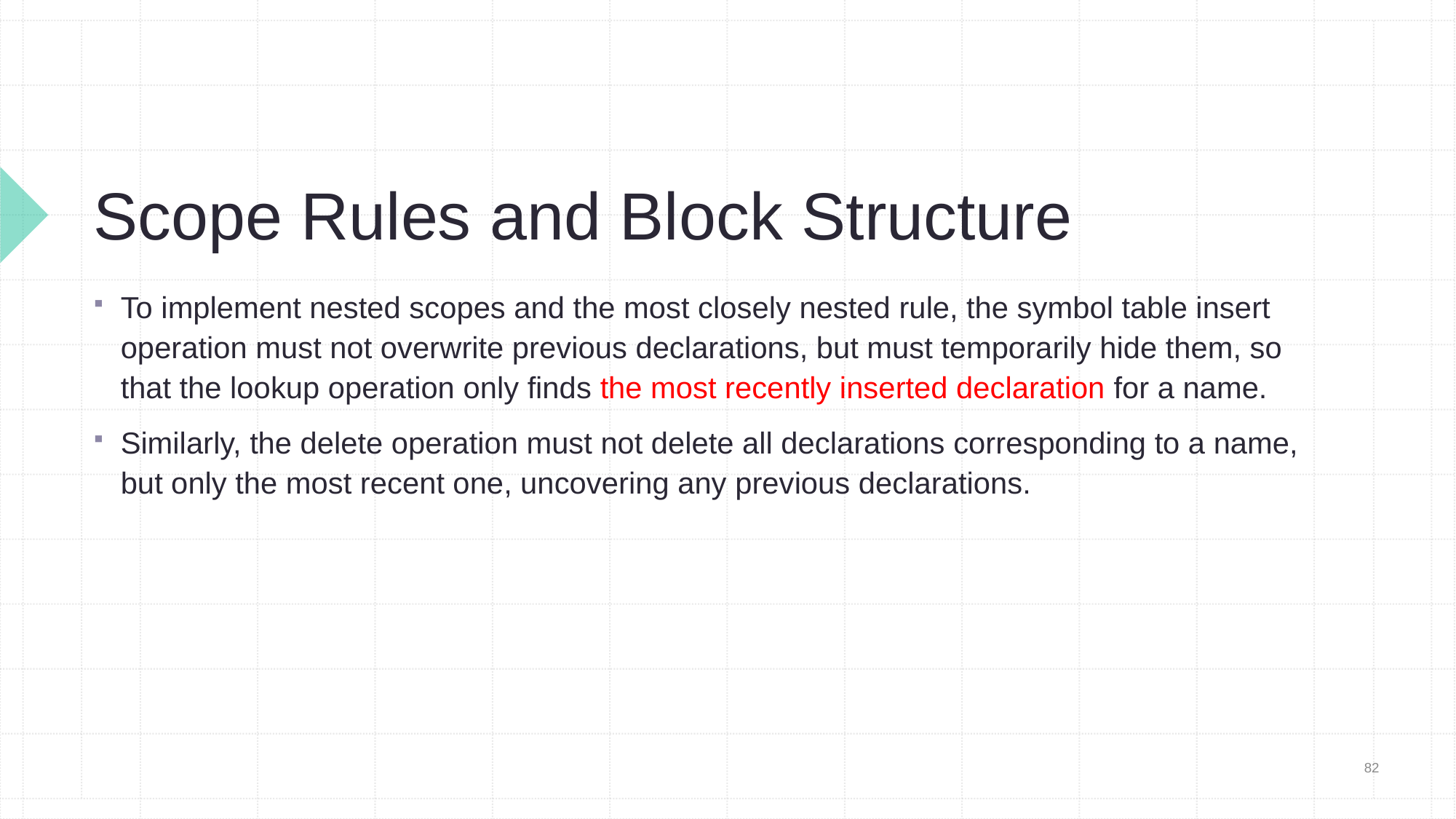

# Scope Rules and Block Structure
To implement nested scopes and the most closely nested rule, the symbol table insert operation must not overwrite previous declarations, but must temporarily hide them, so that the lookup operation only finds the most recently inserted declaration for a name.
Similarly, the delete operation must not delete all declarations corresponding to a name, but only the most recent one, uncovering any previous declarations.

82